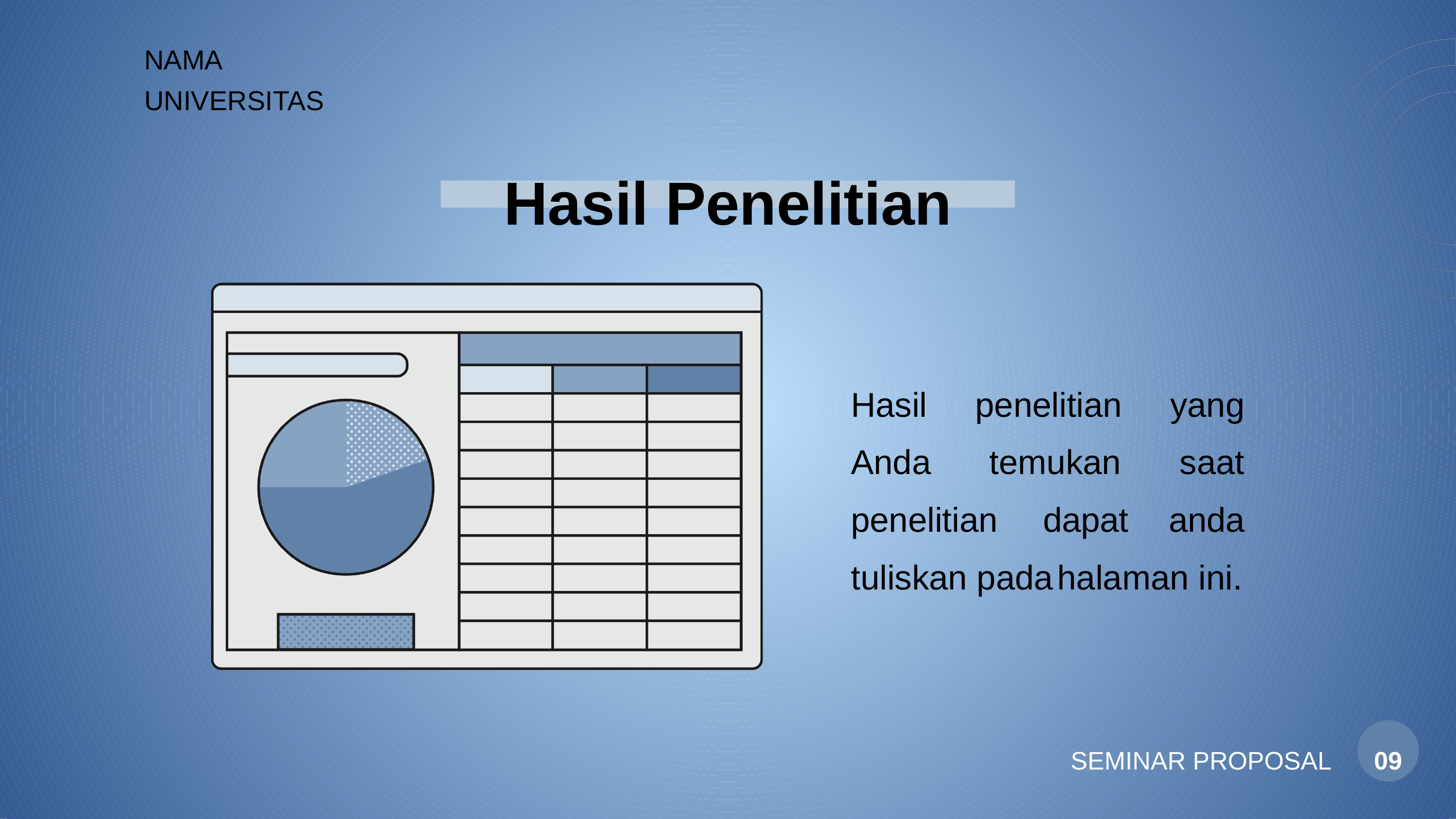

NAMA UNIVERSITAS

Hasil Penelitian

Hasil penelitian yang Anda temukan saat penelitian dapat anda tuliskan pada halaman ini.

SEMINAR PROPOSAL
09